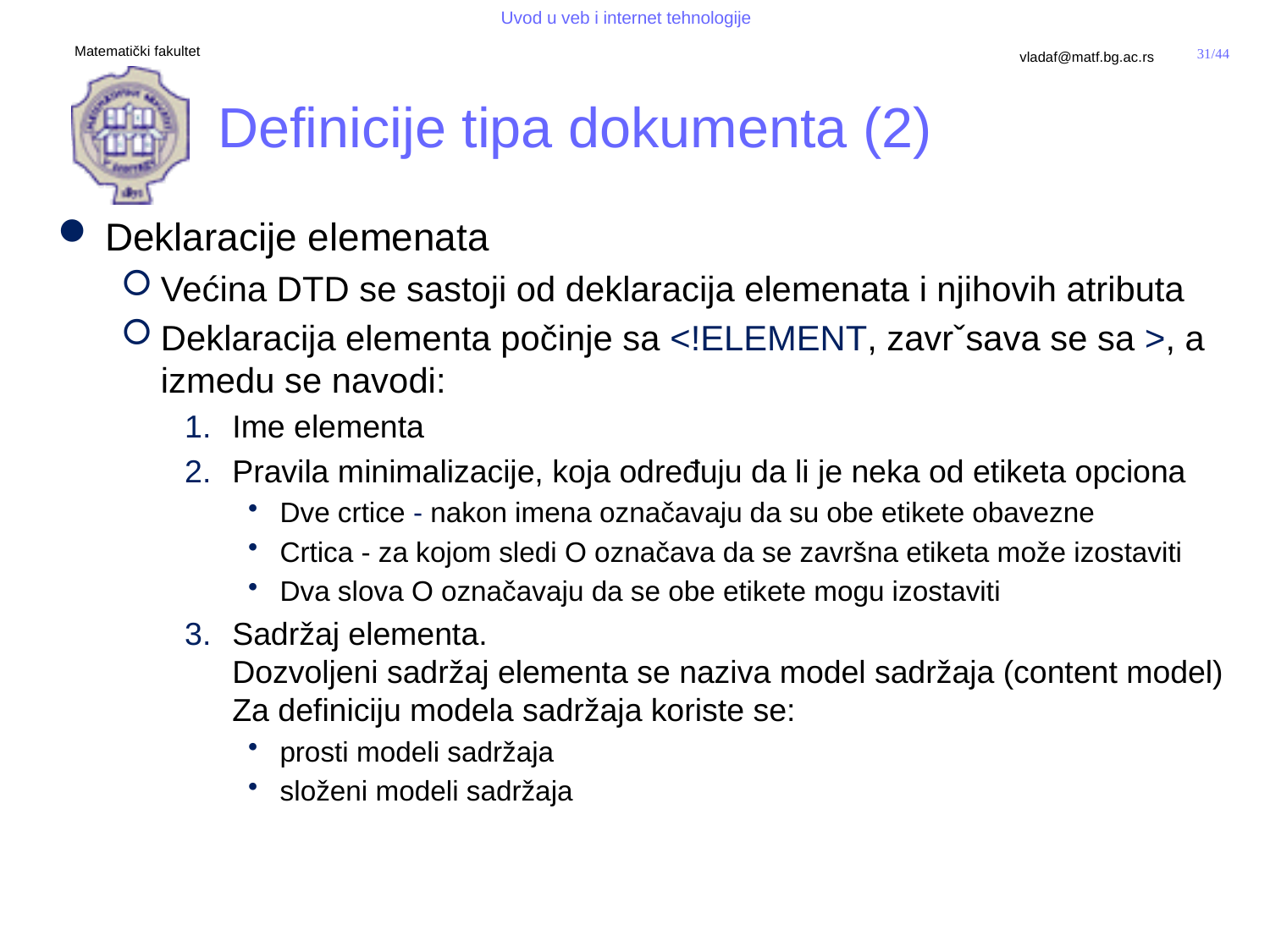

# Definicije tipa dokumenta (2)
Deklaracije elemenata
Većina DTD se sastoji od deklaracija elemenata i njihovih atributa
Deklaracija elementa počinje sa <!ELEMENT, zavrˇsava se sa >, a izmedu se navodi:
Ime elementa
Pravila minimalizacije, koja određuju da li je neka od etiketa opciona
Dve crtice - nakon imena označavaju da su obe etikete obavezne
Crtica - za kojom sledi O označava da se završna etiketa može izostaviti
Dva slova O označavaju da se obe etikete mogu izostaviti
Sadržaj elementa.
Dozvoljeni sadržaj elementa se naziva model sadržaja (content model) Za definiciju modela sadržaja koriste se:
prosti modeli sadržaja
složeni modeli sadržaja